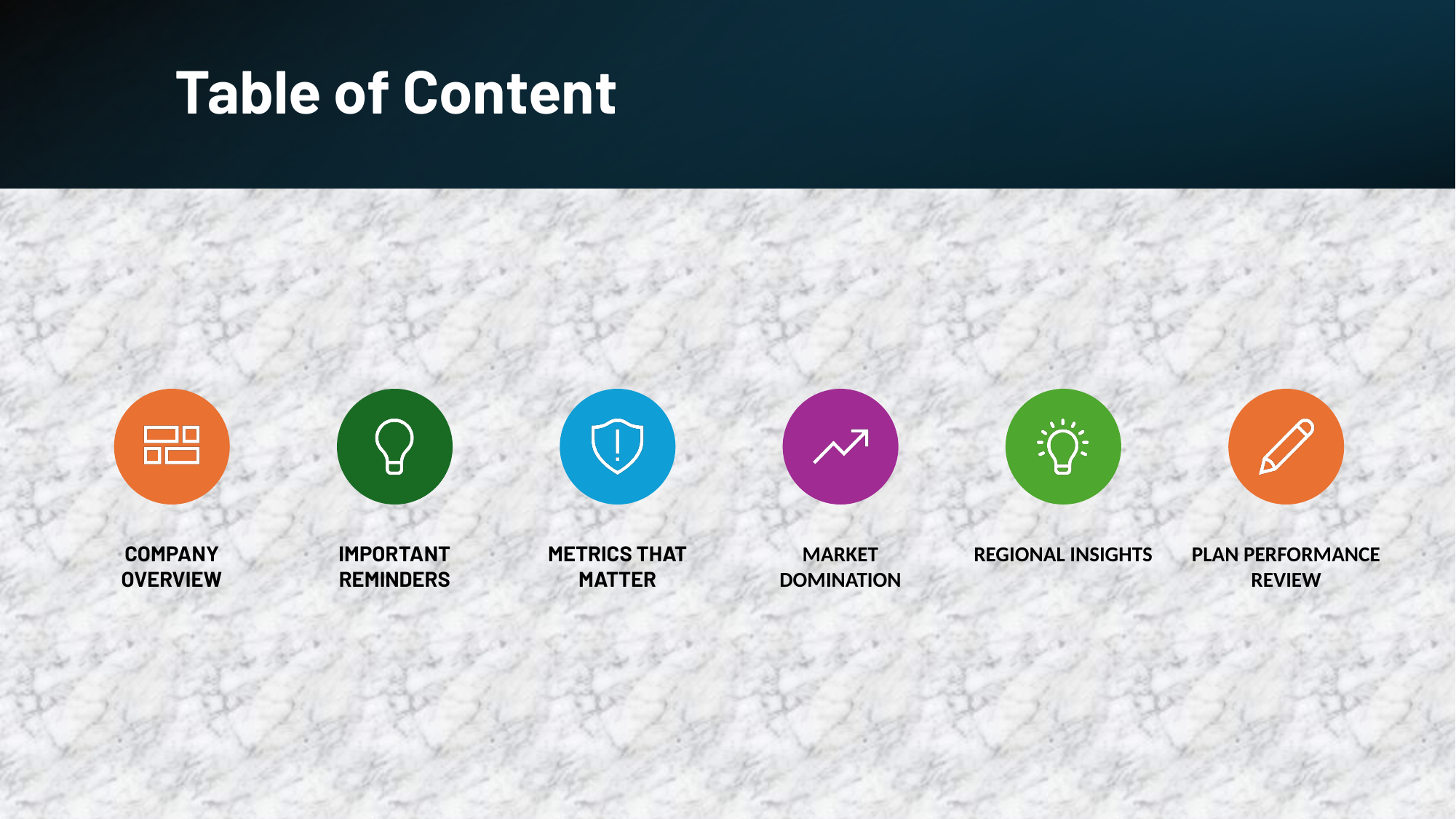

# Table of Content
Company Overview
Important Reminders
Metrics That Matter
Market Domination
Regional Insights
Plan Performance Review